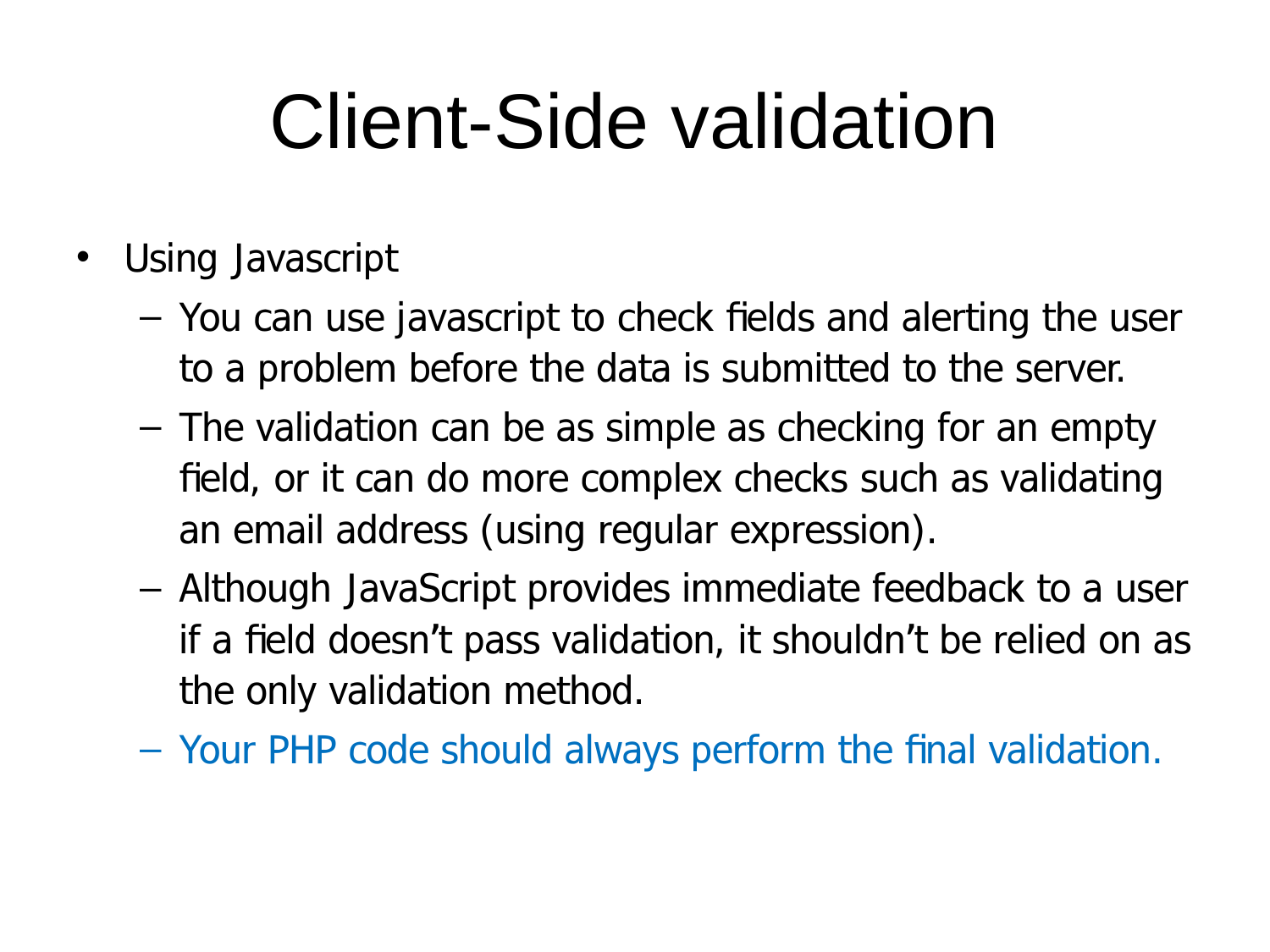

# Client-Side validation
Using Javascript
You can use javascript to check fields and alerting the user to a problem before the data is submitted to the server.
The validation can be as simple as checking for an empty field, or it can do more complex checks such as validating an email address (using regular expression).
Although JavaScript provides immediate feedback to a user if a field doesn’t pass validation, it shouldn’t be relied on as the only validation method.
Your PHP code should always perform the final validation.